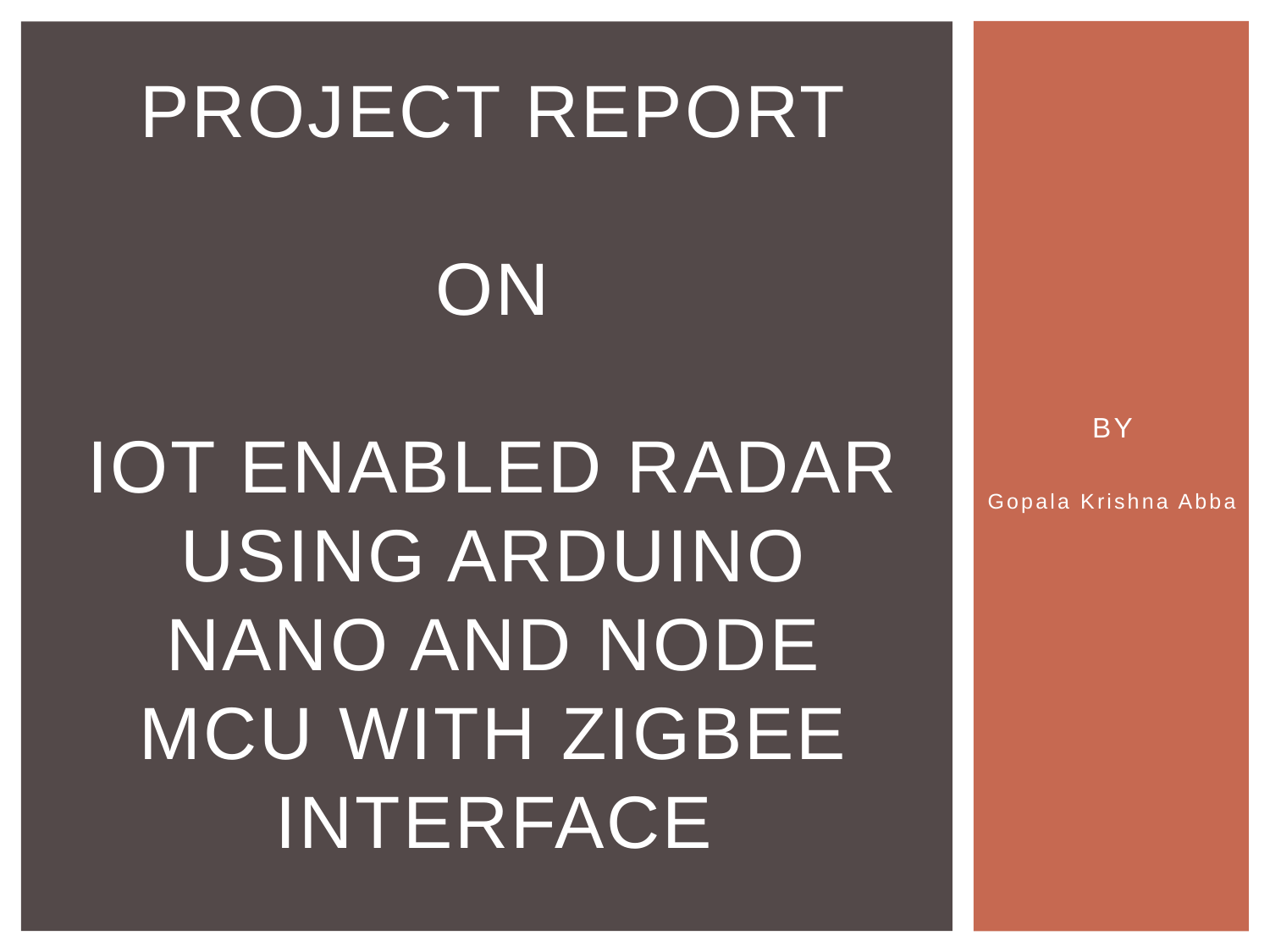

BY

Gopala Krishna Abba

# PROJECT REPORT ON Iot enabled radar using Arduino nano and node mcu with zigbee interface